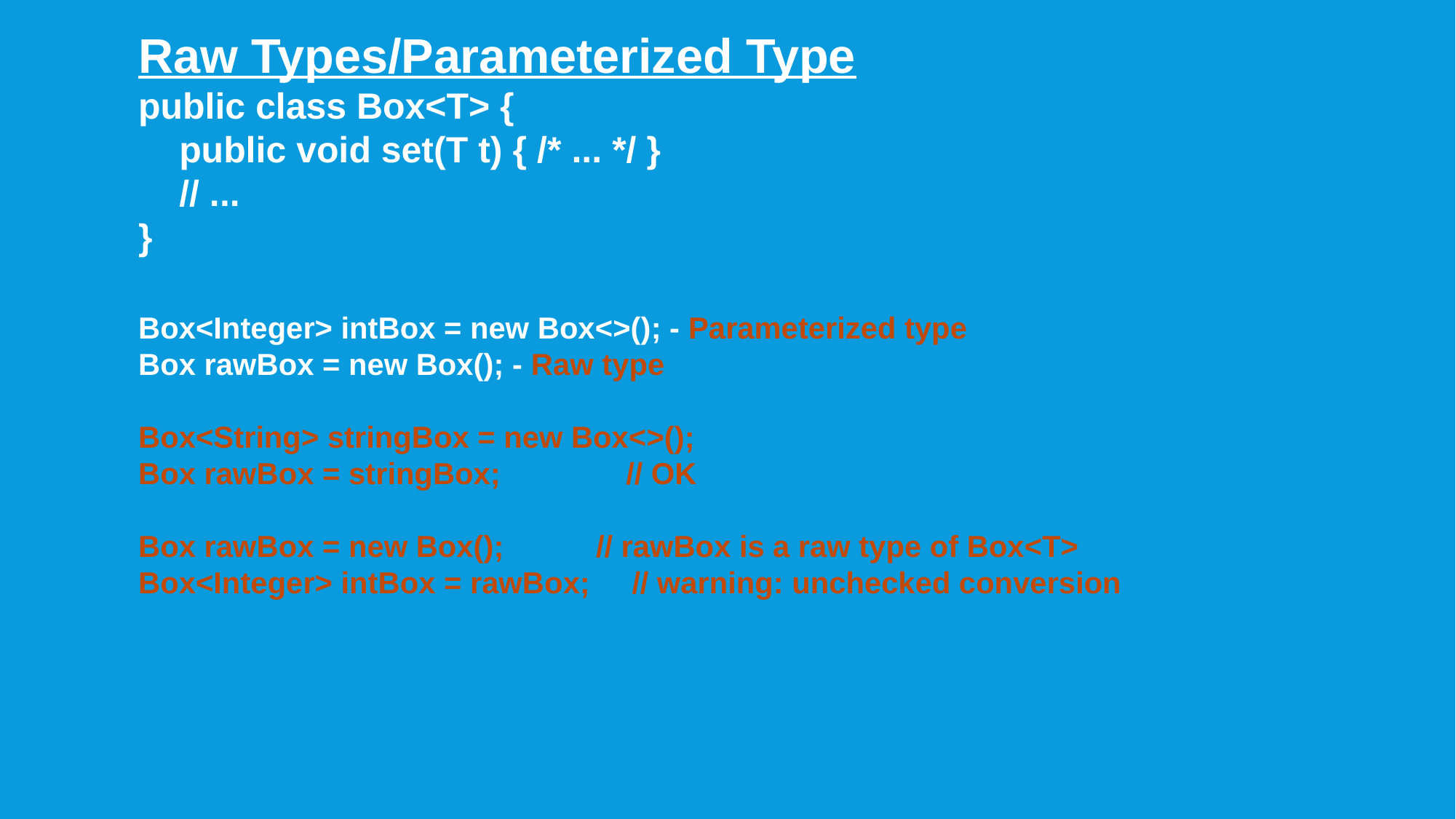

Raw Types/Parameterized Type
public class Box<T> {
    public void set(T t) { /* ... */ }
    // ...
}

Box<Integer> intBox = new Box<>(); - Parameterized type
Box rawBox = new Box(); - Raw type

Box<String> stringBox = new Box<>();
Box rawBox = stringBox;               // OK

Box rawBox = new Box();           // rawBox is a raw type of Box<T>
Box<Integer> intBox = rawBox;     // warning: unchecked conversion

# exceptions